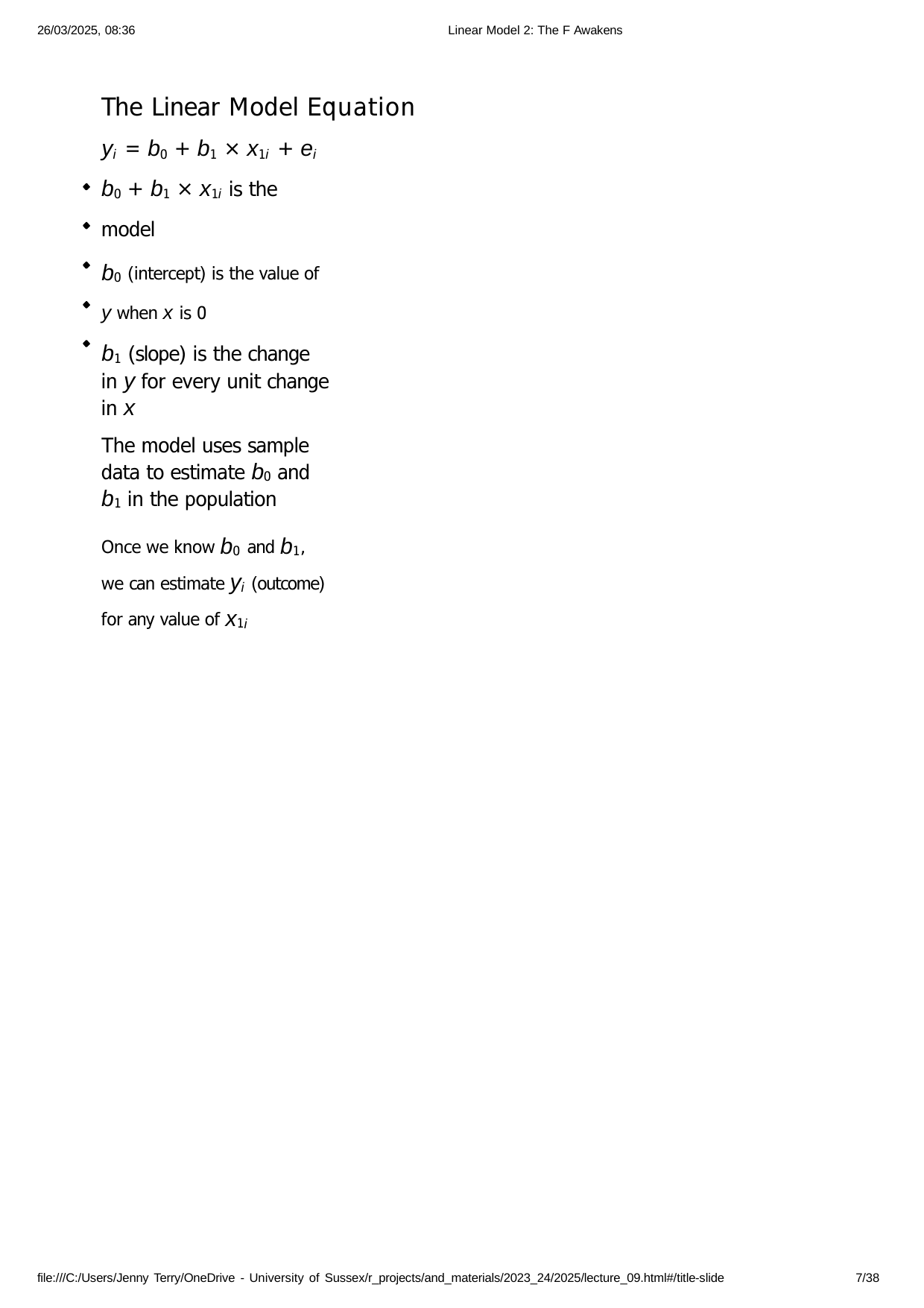

26/03/2025, 08:36
Linear Model 2: The F Awakens
The Linear Model Equation
yi = b0 + b1 × x1i + ei b0 + b1 × x1i is the model
b0 (intercept) is the value of y when x is 0
b1 (slope) is the change in y for every unit change in x
The model uses sample data to estimate b0 and b1 in the population
Once we know b0 and b1 , we can estimate yi (outcome) for any value of x1i

file:///C:/Users/Jenny Terry/OneDrive - University of Sussex/r_projects/and_materials/2023_24/2025/lecture_09.html#/title-slide
7/38